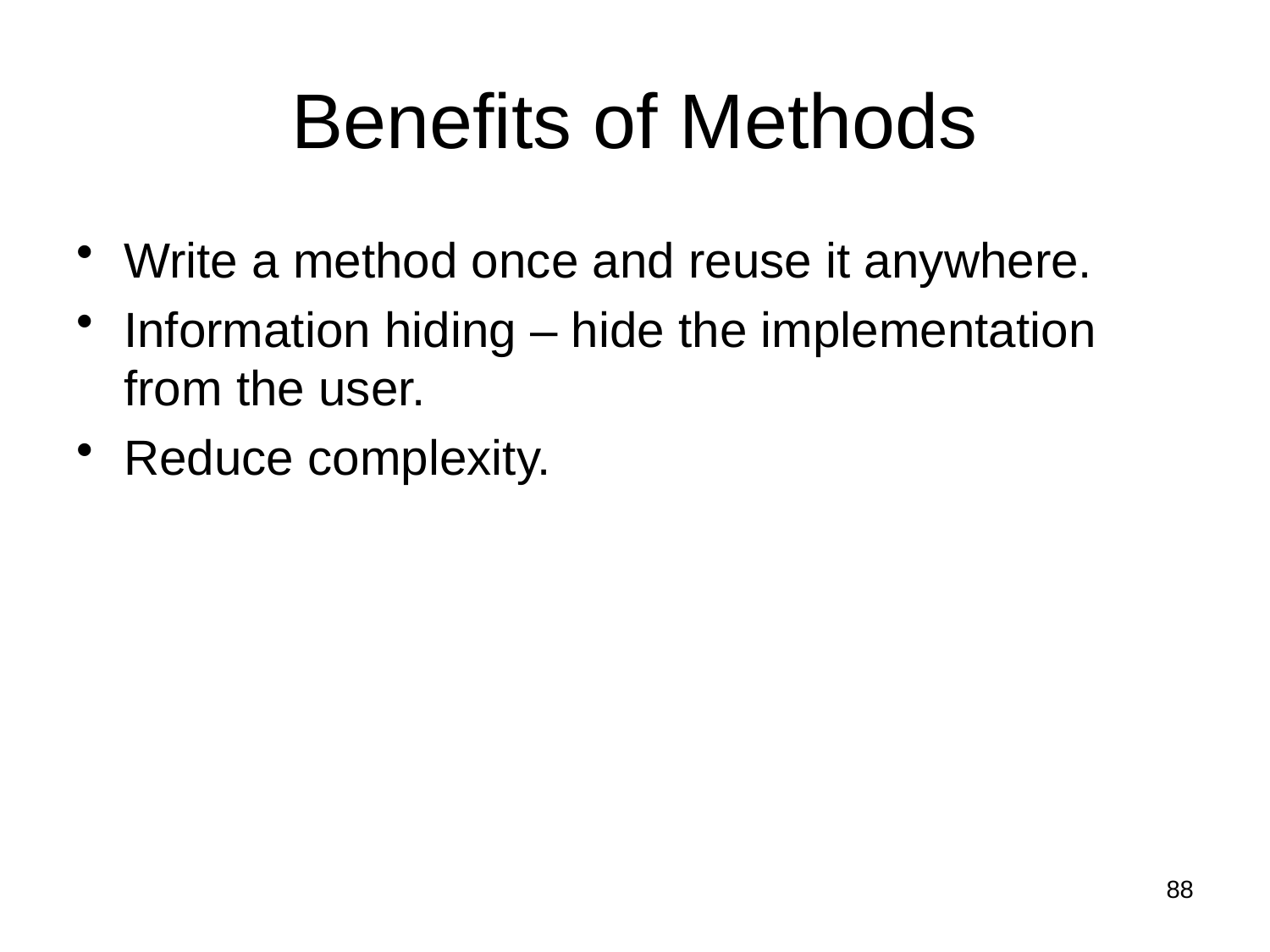

# Benefits of Methods
Write a method once and reuse it anywhere.
Information hiding – hide the implementation from the user.
Reduce complexity.

88